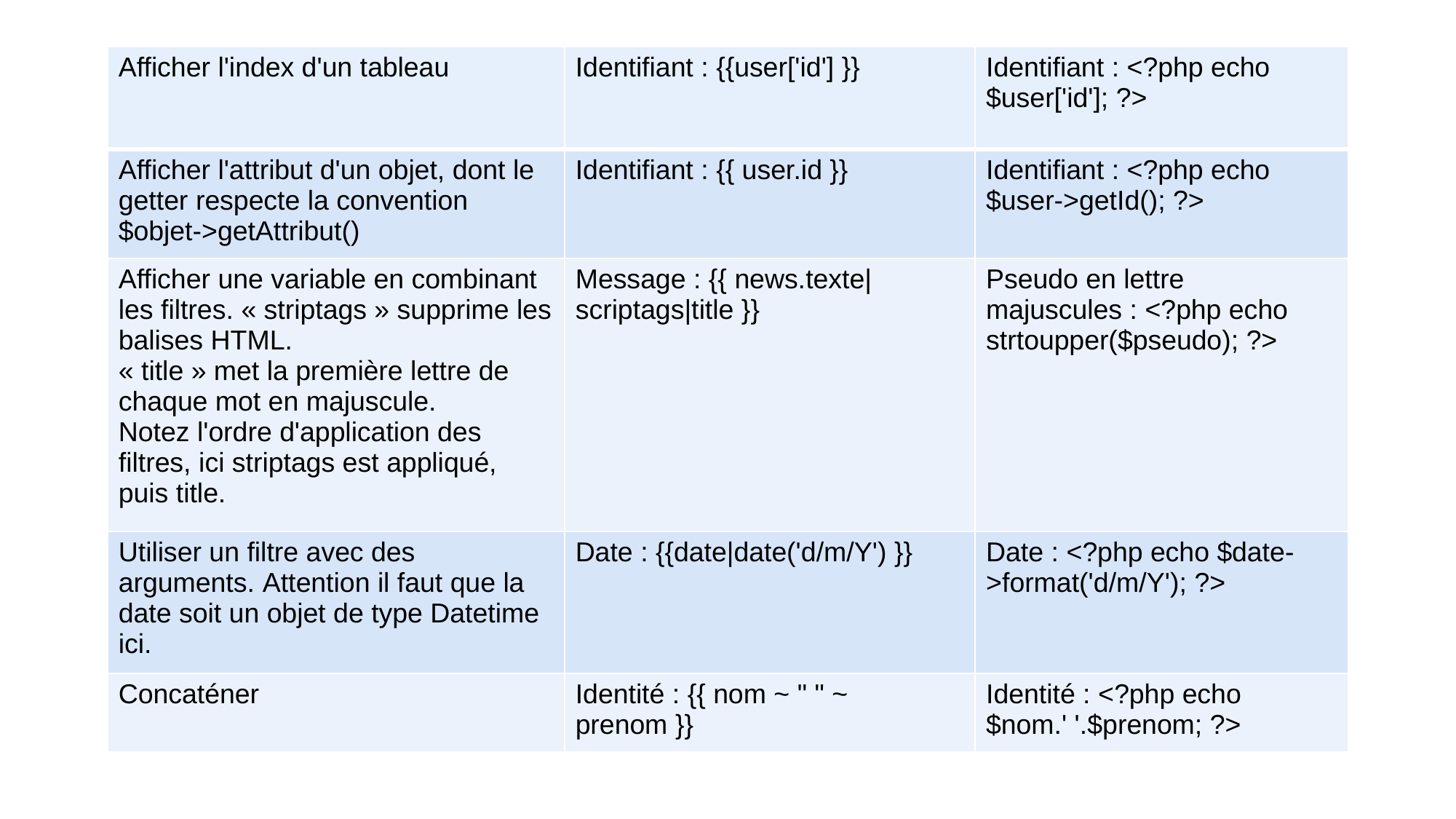

| Afficher l'index d'un tableau | Identifiant : {{user['id'] }} | Identifiant : <?php echo $user['id']; ?> |
| --- | --- | --- |
| Afficher l'attribut d'un objet, dont le getter respecte la convention $objet->getAttribut() | Identifiant : {{ user.id }} | Identifiant : <?php echo $user->getId(); ?> |
| Afficher une variable en combinant les filtres. « striptags » supprime les balises HTML. « title » met la première lettre de chaque mot en majuscule. Notez l'ordre d'application des filtres, ici striptags est appliqué, puis title. | Message : {{ news.texte|scriptags|title }} | Pseudo en lettre majuscules : <?php echo strtoupper($pseudo); ?> |
| Utiliser un filtre avec des arguments. Attention il faut que la date soit un objet de type Datetime ici. | Date : {{date|date('d/m/Y') }} | Date : <?php echo $date- >format('d/m/Y'); ?> |
| Concaténer | Identité : {{ nom ~ " " ~ prenom }} | Identité : <?php echo $nom.' '.$prenom; ?> |